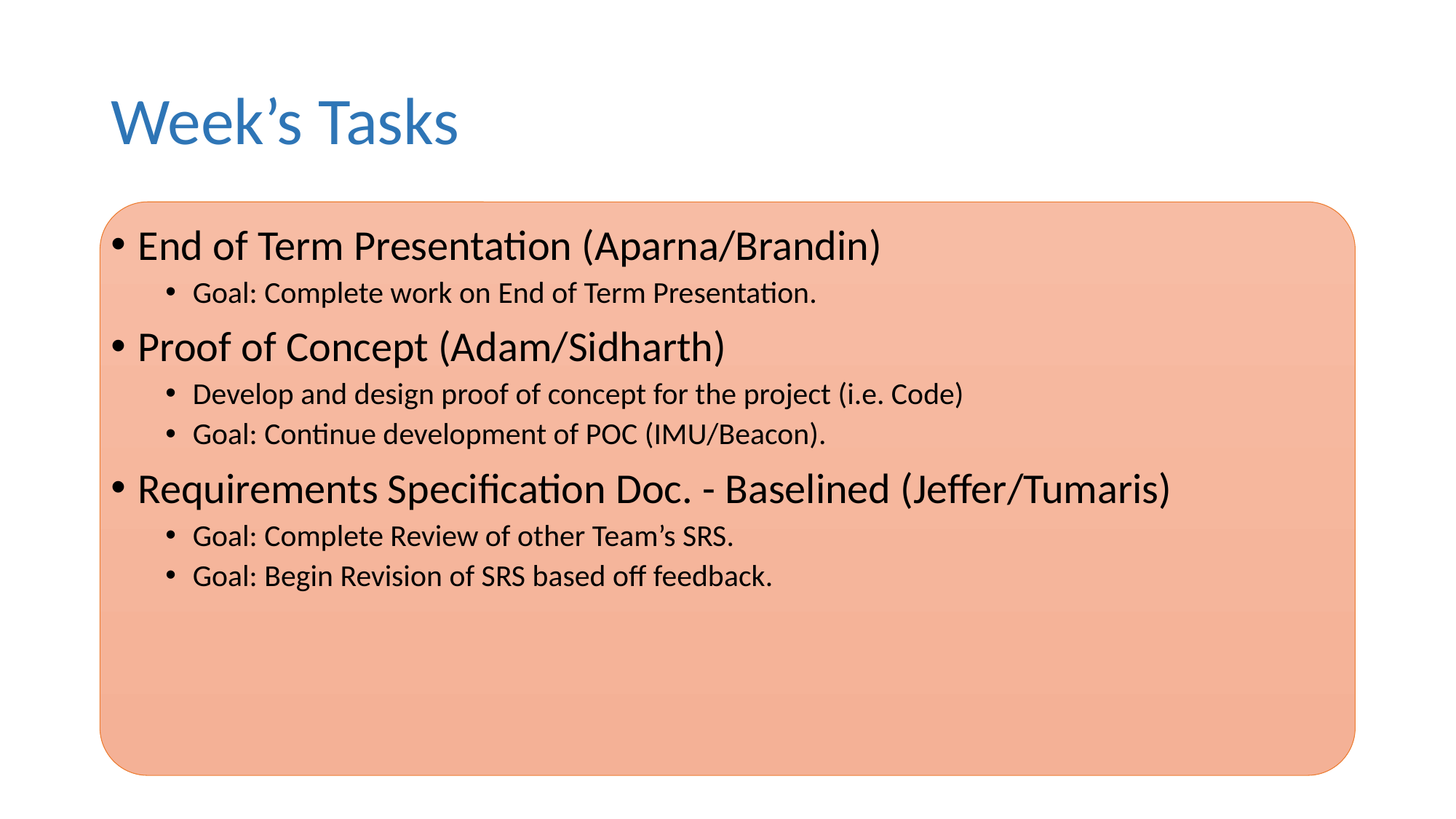

# Week’s Tasks

End of Term Presentation (Aparna/Brandin)
Goal: Complete work on End of Term Presentation.
Proof of Concept (Adam/Sidharth)
Develop and design proof of concept for the project (i.e. Code)
Goal: Continue development of POC (IMU/Beacon).
Requirements Specification Doc. - Baselined (Jeffer/Tumaris)
Goal: Complete Review of other Team’s SRS.
Goal: Begin Revision of SRS based off feedback.